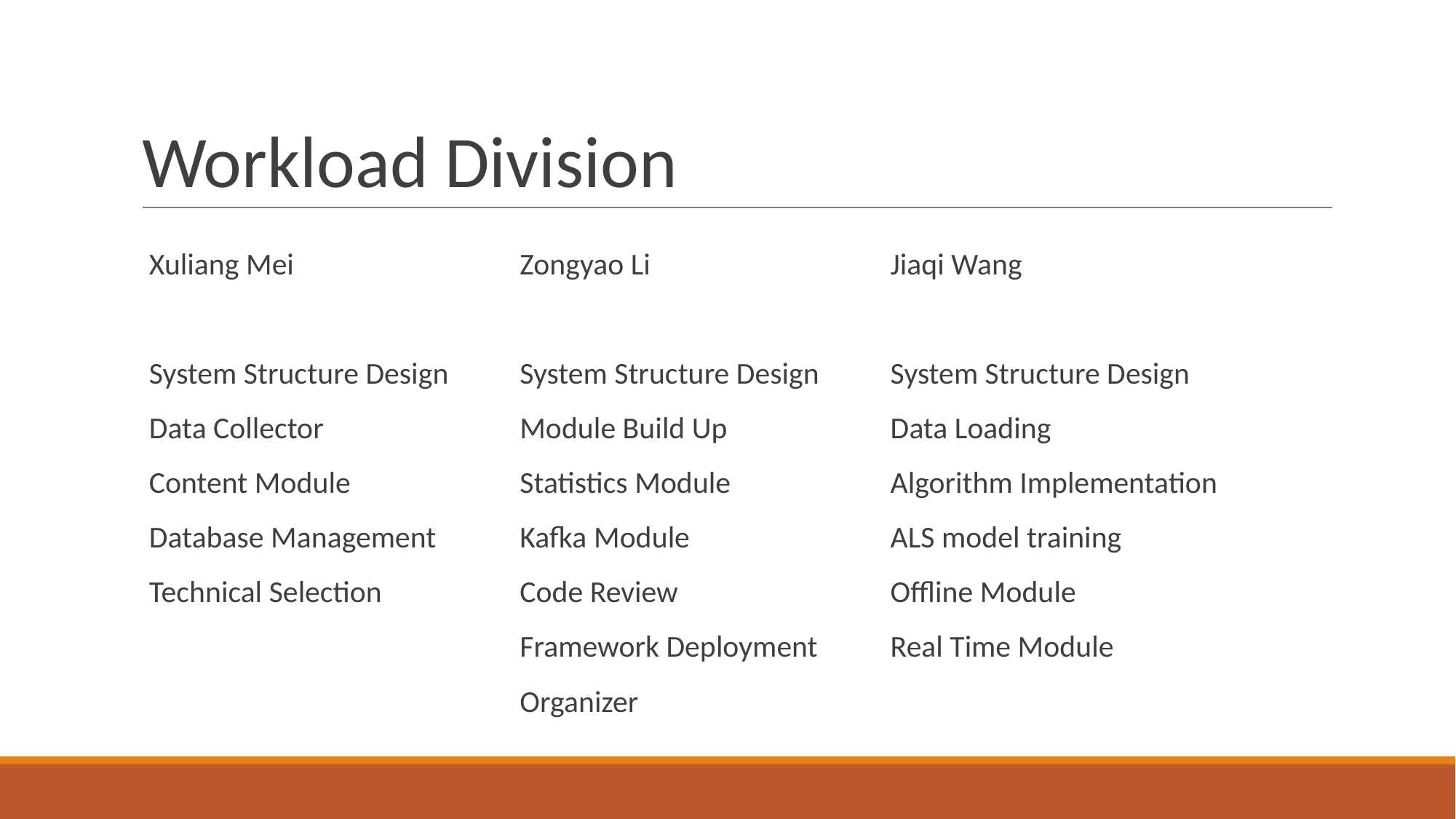

# Workload Division
Zongyao Li

System Structure Design
Module Build Up
Statistics Module
Kafka Module
Code Review
Framework Deployment
Organizer
Jiaqi Wang

System Structure Design
Data Loading
Algorithm Implementation
ALS model training
Offline Module
Real Time Module

Xuliang Mei

System Structure Design
Data Collector
Content Module
Database Management
Technical Selection